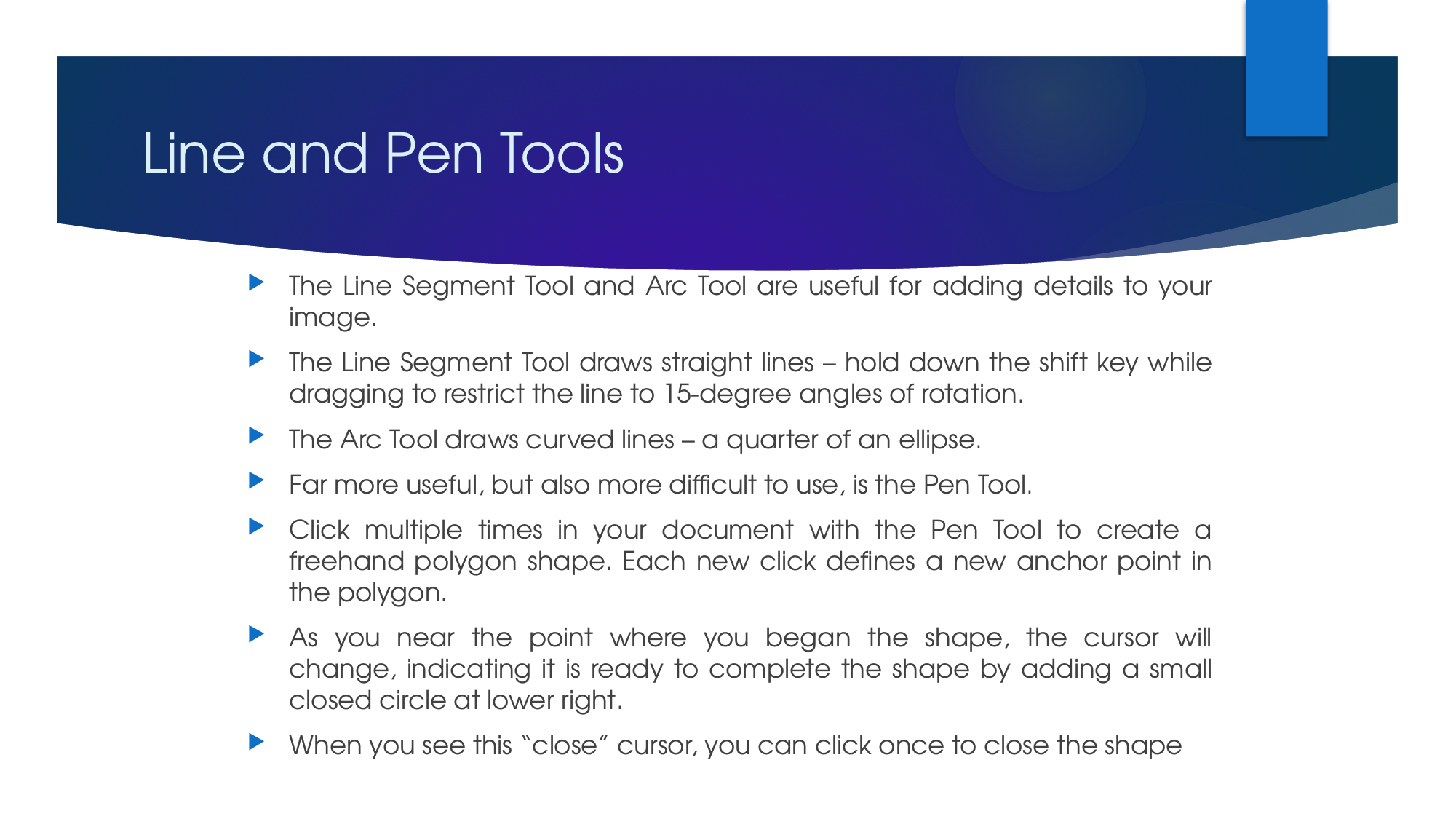

# Line and Pen Tools
The Line Segment Tool and Arc Tool are useful for adding details to your image.
The Line Segment Tool draws straight lines – hold down the shift key while dragging to restrict the line to 15-degree angles of rotation.
The Arc Tool draws curved lines – a quarter of an ellipse.
Far more useful, but also more difficult to use, is the Pen Tool.
Click multiple times in your document with the Pen Tool to create a freehand polygon shape. Each new click defines a new anchor point in the polygon.
As you near the point where you began the shape, the cursor will change, indicating it is ready to complete the shape by adding a small closed circle at lower right.
When you see this “close” cursor, you can click once to close the shape